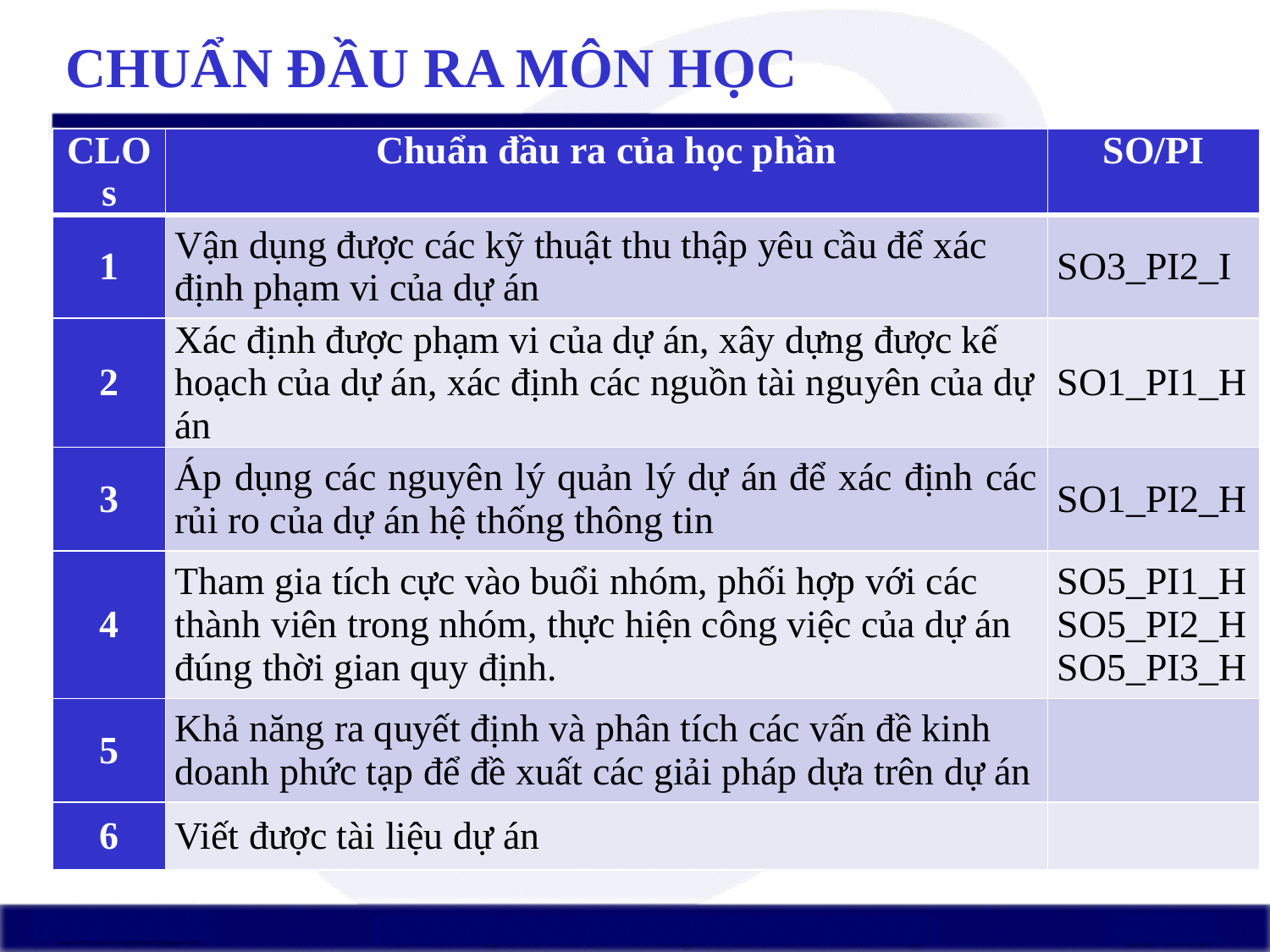

# CHUẨN ĐẦU RA MÔN HỌC
| CLOs | Chuẩn đầu ra của học phần | SO/PI |
| --- | --- | --- |
| 1 | Vận dụng được các kỹ thuật thu thập yêu cầu để xác định phạm vi của dự án | SO3\_PI2\_I |
| 2 | Xác định được phạm vi của dự án, xây dựng được kế hoạch của dự án, xác định các nguồn tài nguyên của dự án | SO1\_PI1\_H |
| 3 | Áp dụng các nguyên lý quản lý dự án để xác định các rủi ro của dự án hệ thống thông tin | SO1\_PI2\_H |
| 4 | Tham gia tích cực vào buổi nhóm, phối hợp với các thành viên trong nhóm, thực hiện công việc của dự án đúng thời gian quy định. | SO5\_PI1\_H SO5\_PI2\_H SO5\_PI3\_H |
| 5 | Khả năng ra quyết định và phân tích các vấn đề kinh doanh phức tạp để đề xuất các giải pháp dựa trên dự án |  |
| 6 | Viết được tài liệu dự án |  |